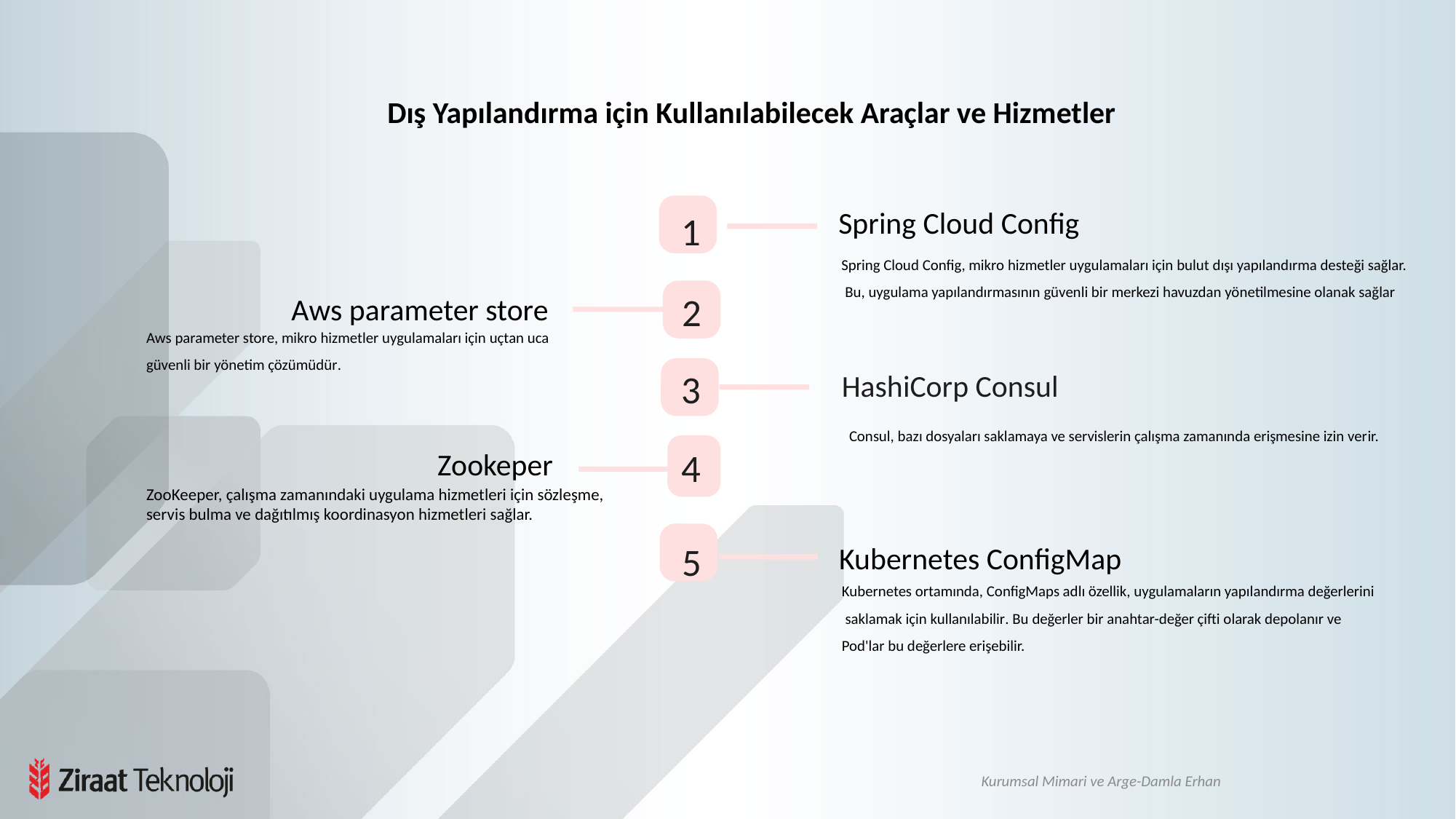

# Dış Yapılandırma için Kullanılabilecek Araçlar ve Hizmetler

Spring Cloud Config

1

Spring Cloud Config, mikro hizmetler uygulamaları için bulut dışı yapılandırma desteği sağlar.
 Bu, uygulama yapılandırmasının güvenli bir merkezi havuzdan yönetilmesine olanak sağlar

Aws parameter store

2

Aws parameter store, mikro hizmetler uygulamaları için uçtan uca
güvenli bir yönetim çözümüdür.
3
HashiCorp Consul

Consul, bazı dosyaları saklamaya ve servislerin çalışma zamanında erişmesine izin verir.

Zookeper

4

ZooKeeper, çalışma zamanındaki uygulama hizmetleri için sözleşme,
servis bulma ve dağıtılmış koordinasyon hizmetleri sağlar.

Kubernetes ConfigMap
5

Kubernetes ortamında, ConfigMaps adlı özellik, uygulamaların yapılandırma değerlerini
 saklamak için kullanılabilir. Bu değerler bir anahtar-değer çifti olarak depolanır ve
Pod'lar bu değerlere erişebilir.

Kurumsal Mimari ve Arge-Damla Erhan